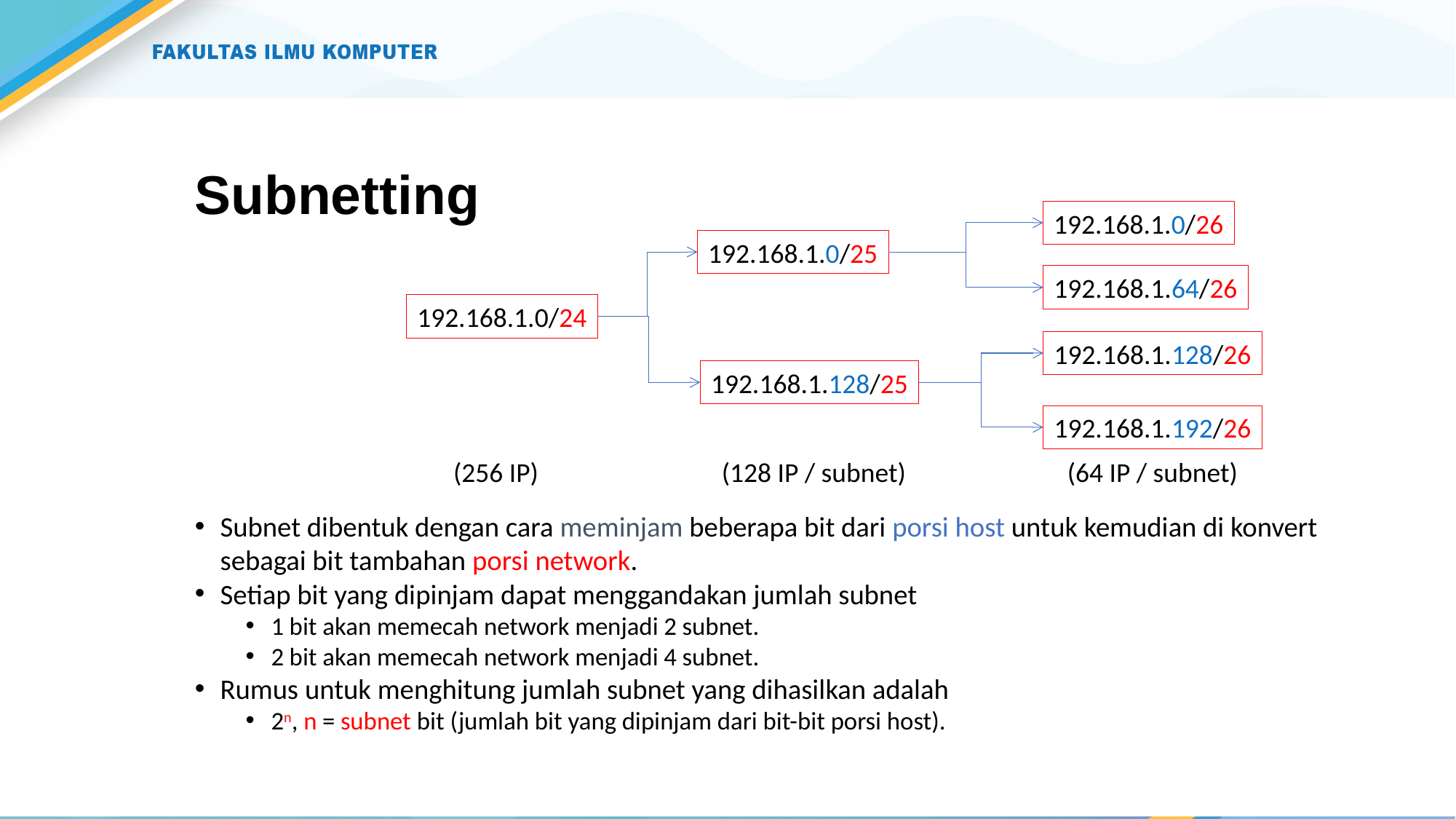

# Subnetting
192.168.1.0/26
192.168.1.0/25
192.168.1.64/26
192.168.1.0/24
192.168.1.128/26
192.168.1.128/25
192.168.1.192/26
(256 IP)
(128 IP / subnet)
(64 IP / subnet)
Subnet dibentuk dengan cara meminjam beberapa bit dari porsi host untuk kemudian di konvert sebagai bit tambahan porsi network.
Setiap bit yang dipinjam dapat menggandakan jumlah subnet
1 bit akan memecah network menjadi 2 subnet.
2 bit akan memecah network menjadi 4 subnet.
Rumus untuk menghitung jumlah subnet yang dihasilkan adalah
2n, n = subnet bit (jumlah bit yang dipinjam dari bit-bit porsi host).